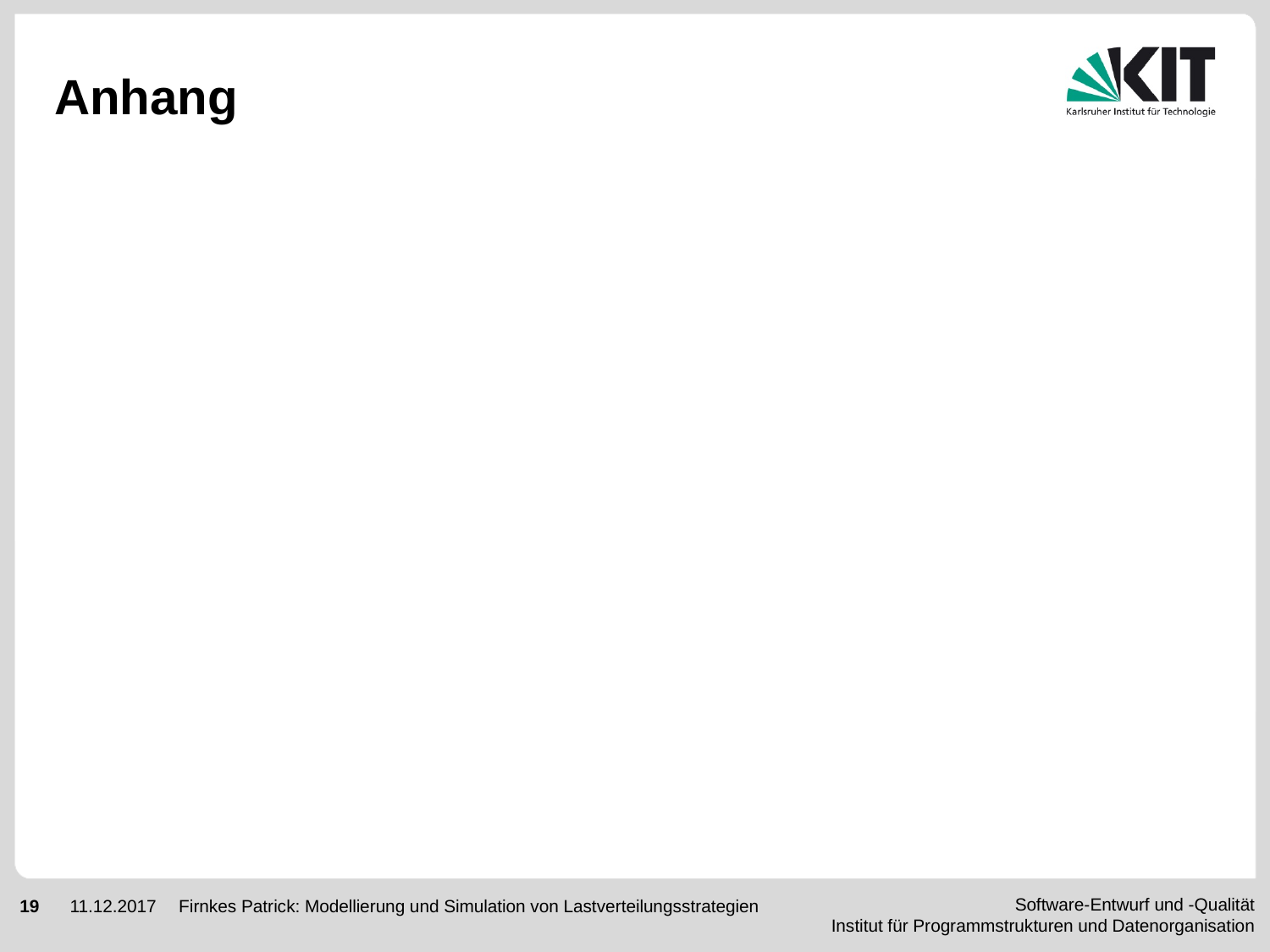

# Anhang

Firnkes Patrick: Modellierung und Simulation von Lastverteilungsstrategien